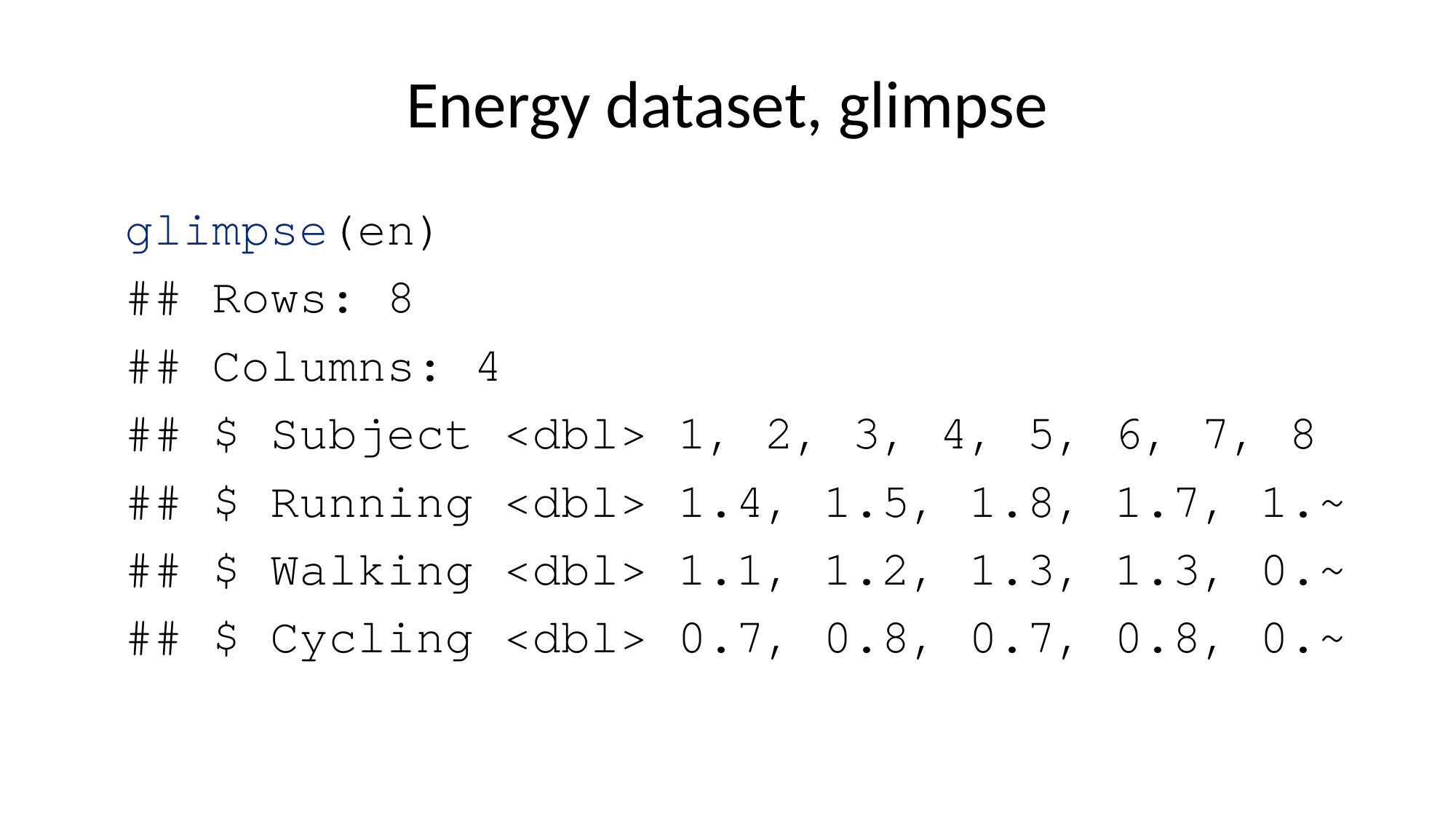

# Energy dataset, glimpse
glimpse(en)
## Rows: 8
## Columns: 4
## $ Subject <dbl> 1, 2, 3, 4, 5, 6, 7, 8
## $ Running <dbl> 1.4, 1.5, 1.8, 1.7, 1.~
## $ Walking <dbl> 1.1, 1.2, 1.3, 1.3, 0.~
## $ Cycling <dbl> 0.7, 0.8, 0.7, 0.8, 0.~